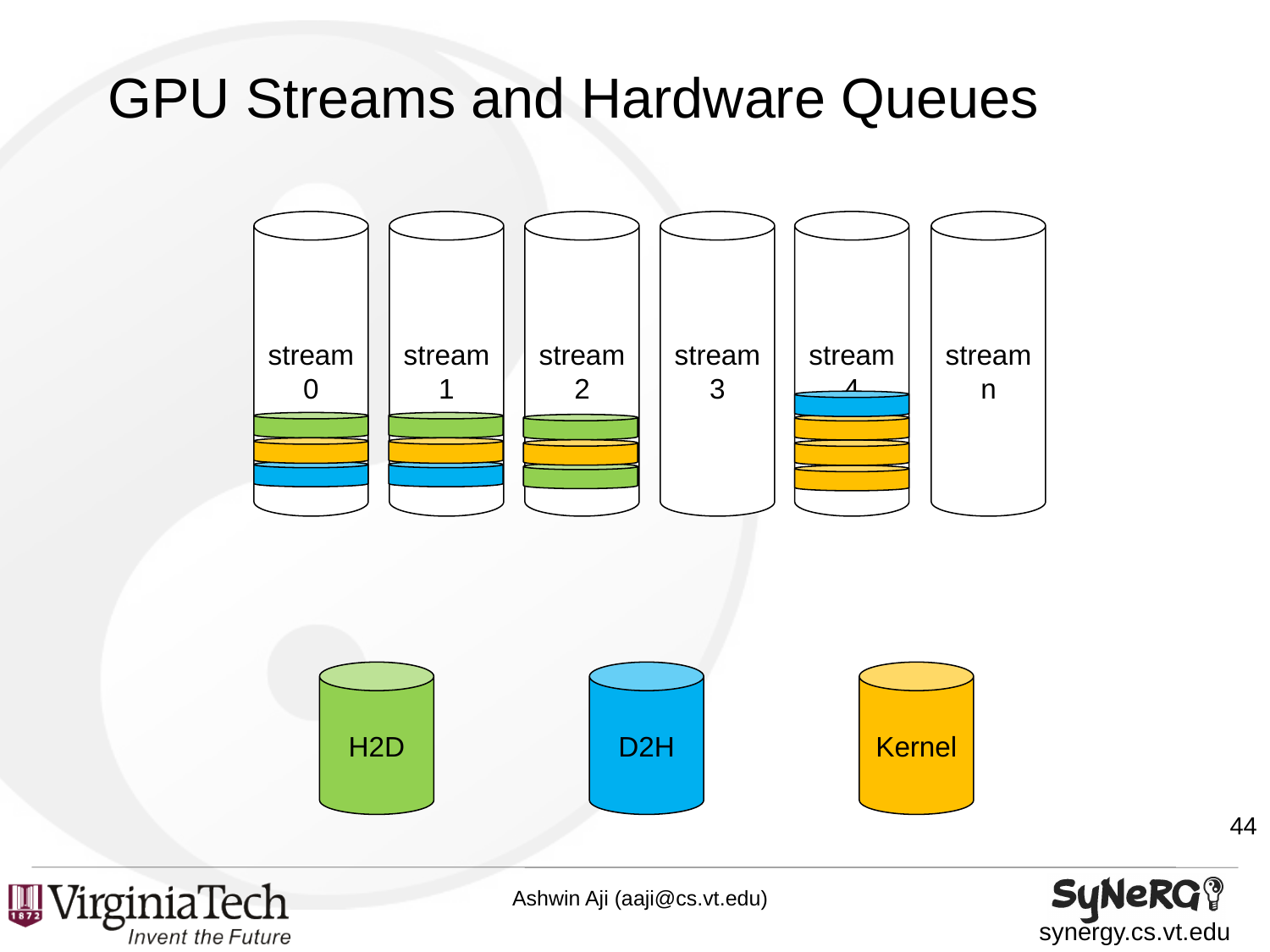

# GPU Streams and Hardware Queues
stream 0
stream 1
stream 2
stream 3
stream 4
stream n

H2D
D2H
Kernel
44
Ashwin Aji (aaji@cs.vt.edu)